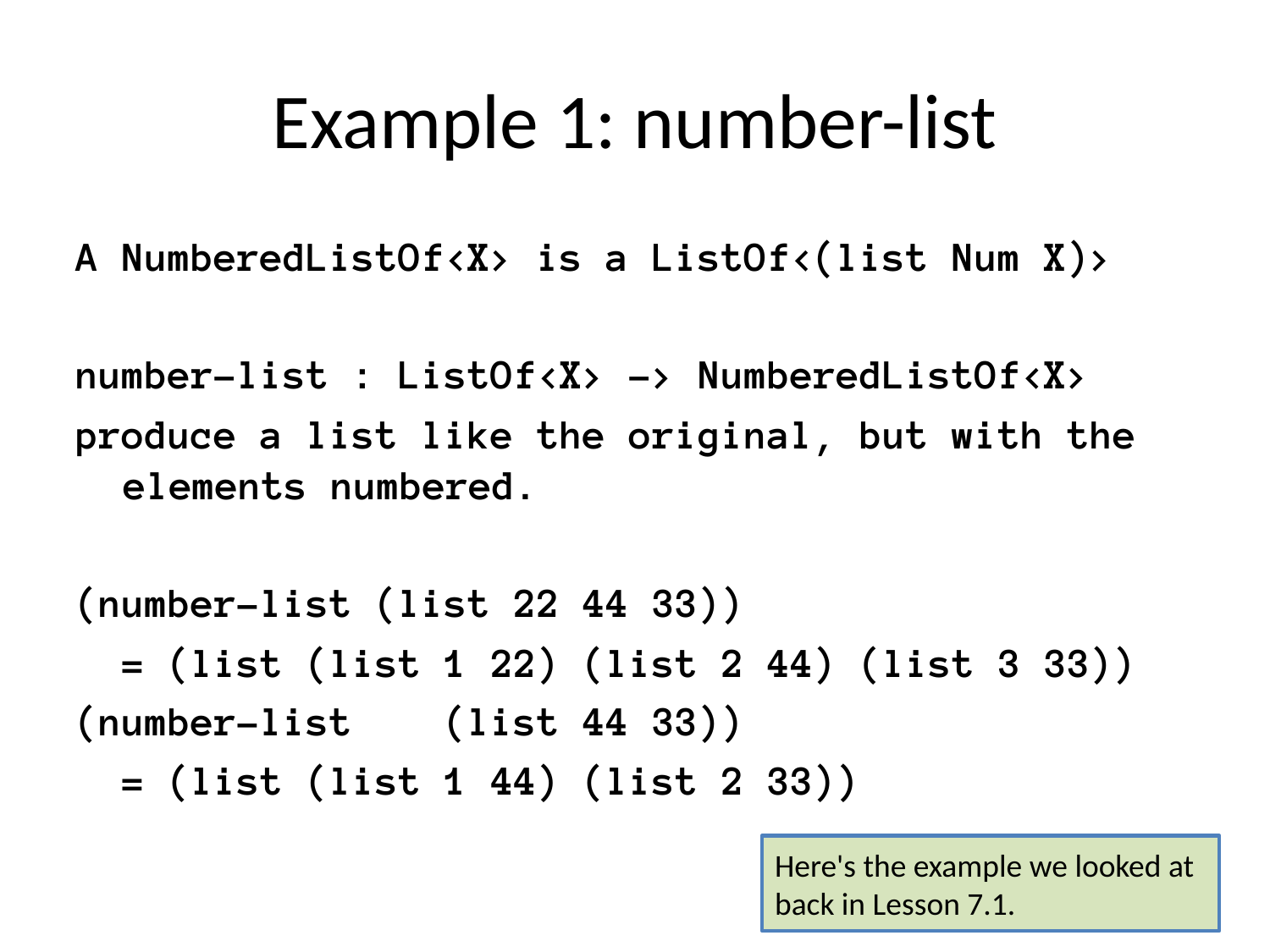

# Example 1: number-list
A NumberedListOf<X> is a ListOf<(list Num X)>

number-list : ListOf<X> -> NumberedListOf<X>
produce a list like the original, but with the elements numbered.

(number-list (list 22 44 33))
  = (list (list 1 22) (list 2 44) (list 3 33))
(number-list    (list 44 33))
  = (list (list 1 44) (list 2 33))
Here's the example we looked at back in Lesson 7.1.
4